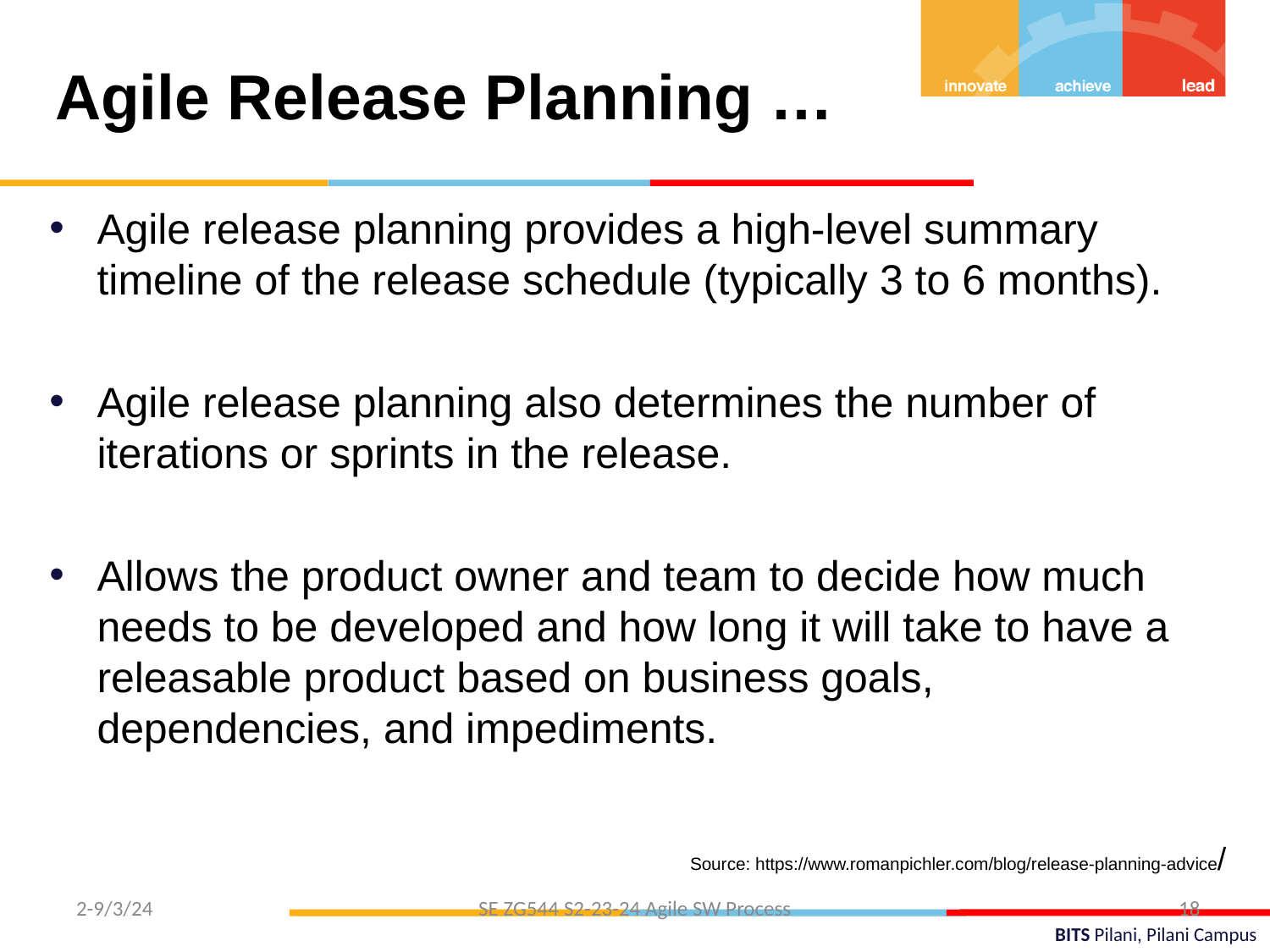

Agile Release Planning …
Agile release planning provides a high-level summary timeline of the release schedule (typically 3 to 6 months).

Agile release planning also determines the number of iterations or sprints in the release.

Allows the product owner and team to decide how much needs to be developed and how long it will take to have a releasable product based on business goals, dependencies, and impediments.
Source: https://www.romanpichler.com/blog/release-planning-advice/
2-9/3/24
SE ZG544 S2-23-24 Agile SW Process
18